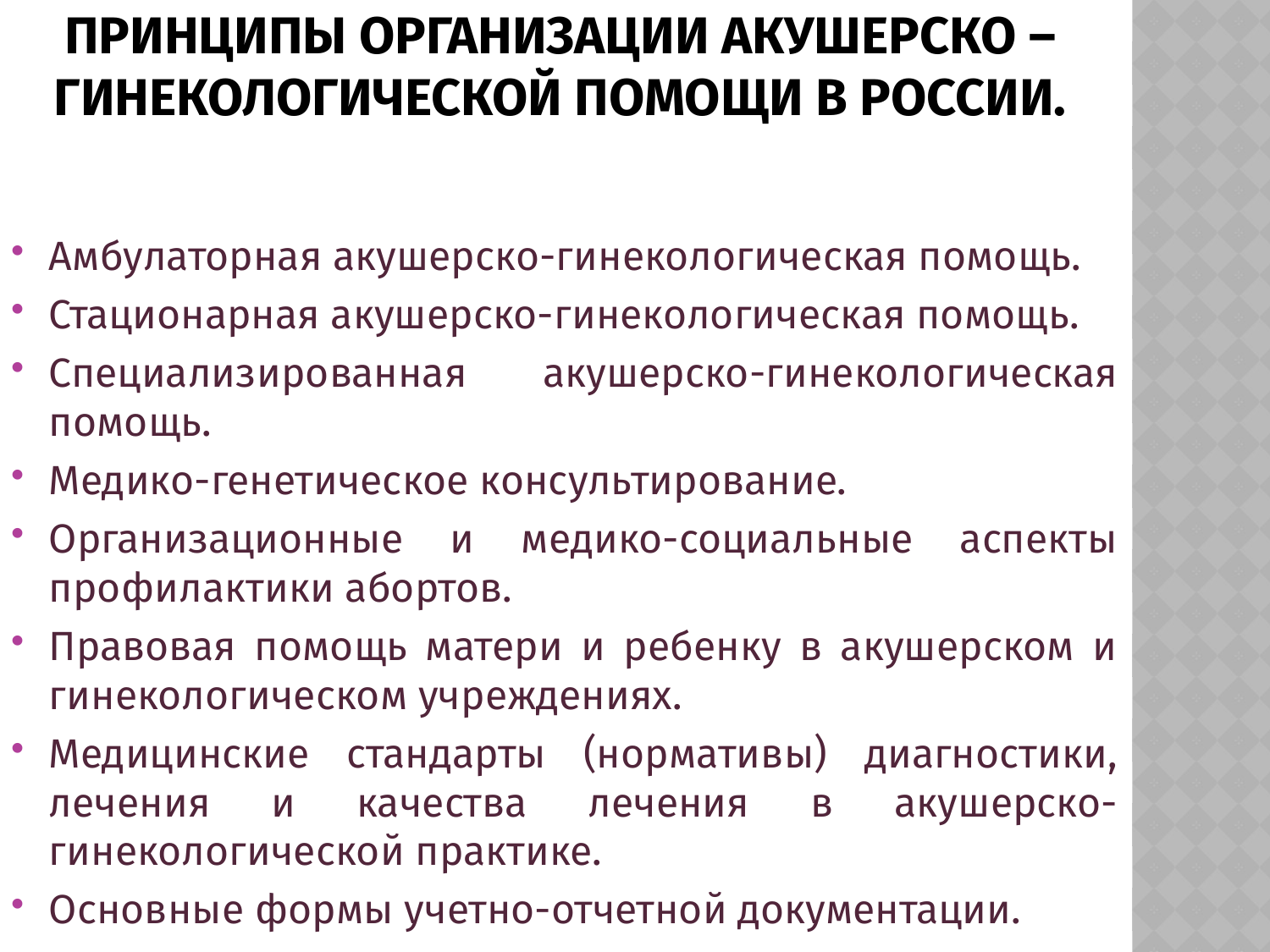

# Принципы организации акушерско – гинекологической помощи в России.
Амбулаторная акушерско-гинекологическая помощь.
Стационарная акушерско-гинекологическая помощь.
Специализированная акушерско-гинекологическая помощь.
Медико-генетическое консультирование.
Организационные и медико-социальные аспекты профилактики абортов.
Правовая помощь матери и ребенку в акушерском и гинекологическом учреждениях.
Медицинские стандарты (нормативы) диагностики, лечения и качества лечения в акушерско-гинекологической практике.
Основные формы учетно-отчетной документации.